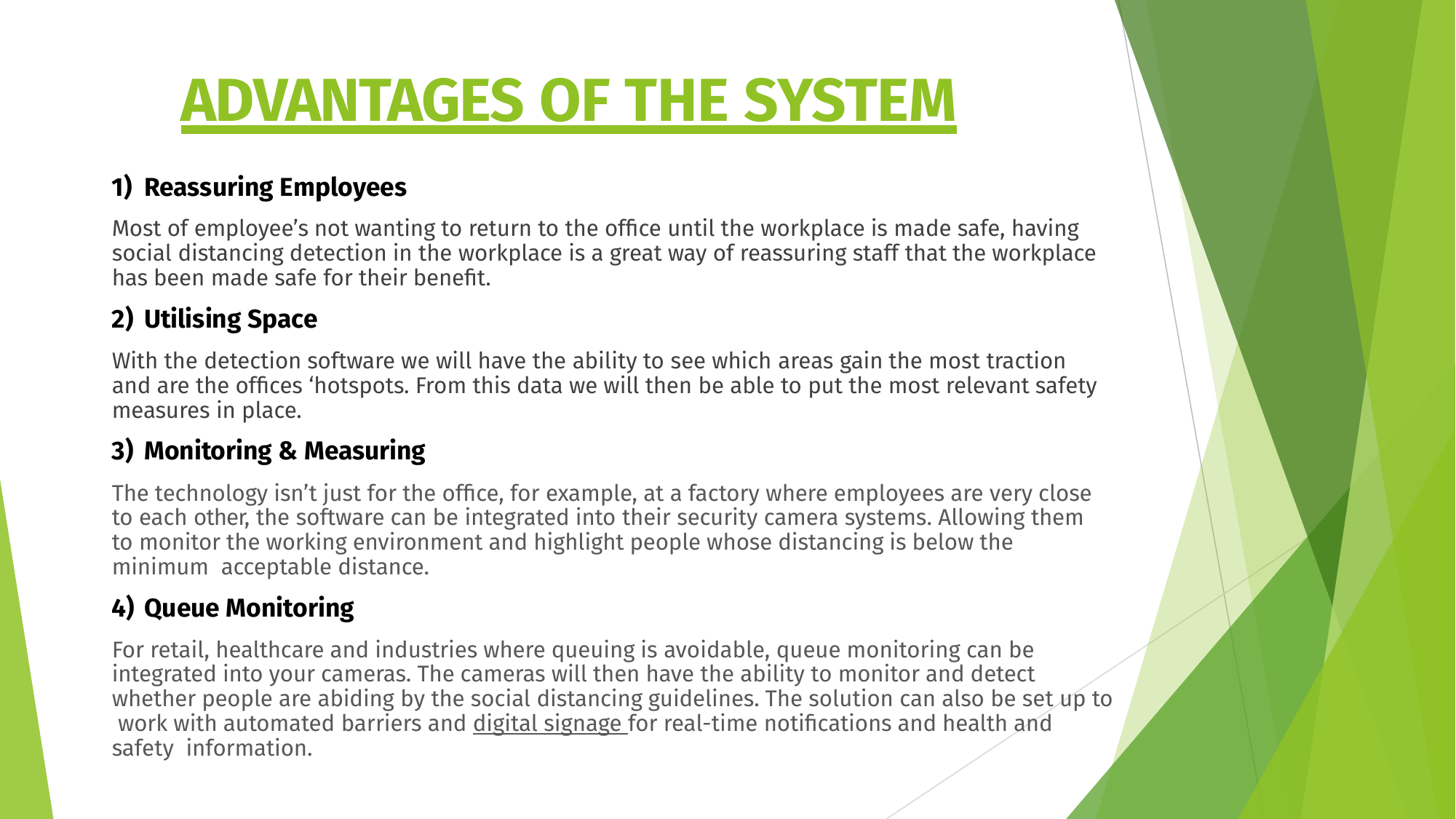

# ADVANTAGES OF THE SYSTEM
Reassuring Employees
Most of employee’s not wanting to return to the office until the workplace is made safe, having  social distancing detection in the workplace is a great way of reassuring staff that the workplace  has been made safe for their benefit.
Utilising Space
With the detection software we will have the ability to see which areas gain the most traction  and are the offices ‘hotspots. From this data we will then be able to put the most relevant safety  measures in place.
Monitoring & Measuring
The technology isn’t just for the office, for example, at a factory where employees are very close  to each other, the software can be integrated into their security camera systems. Allowing them  to monitor the working environment and highlight people whose distancing is below the minimum  acceptable distance.
Queue Monitoring
For retail, healthcare and industries where queuing is avoidable, queue monitoring can be  integrated into your cameras. The cameras will then have the ability to monitor and detect  whether people are abiding by the social distancing guidelines. The solution can also be set up to  work with automated barriers and digital signage for real-time notifications and health and safety  information.